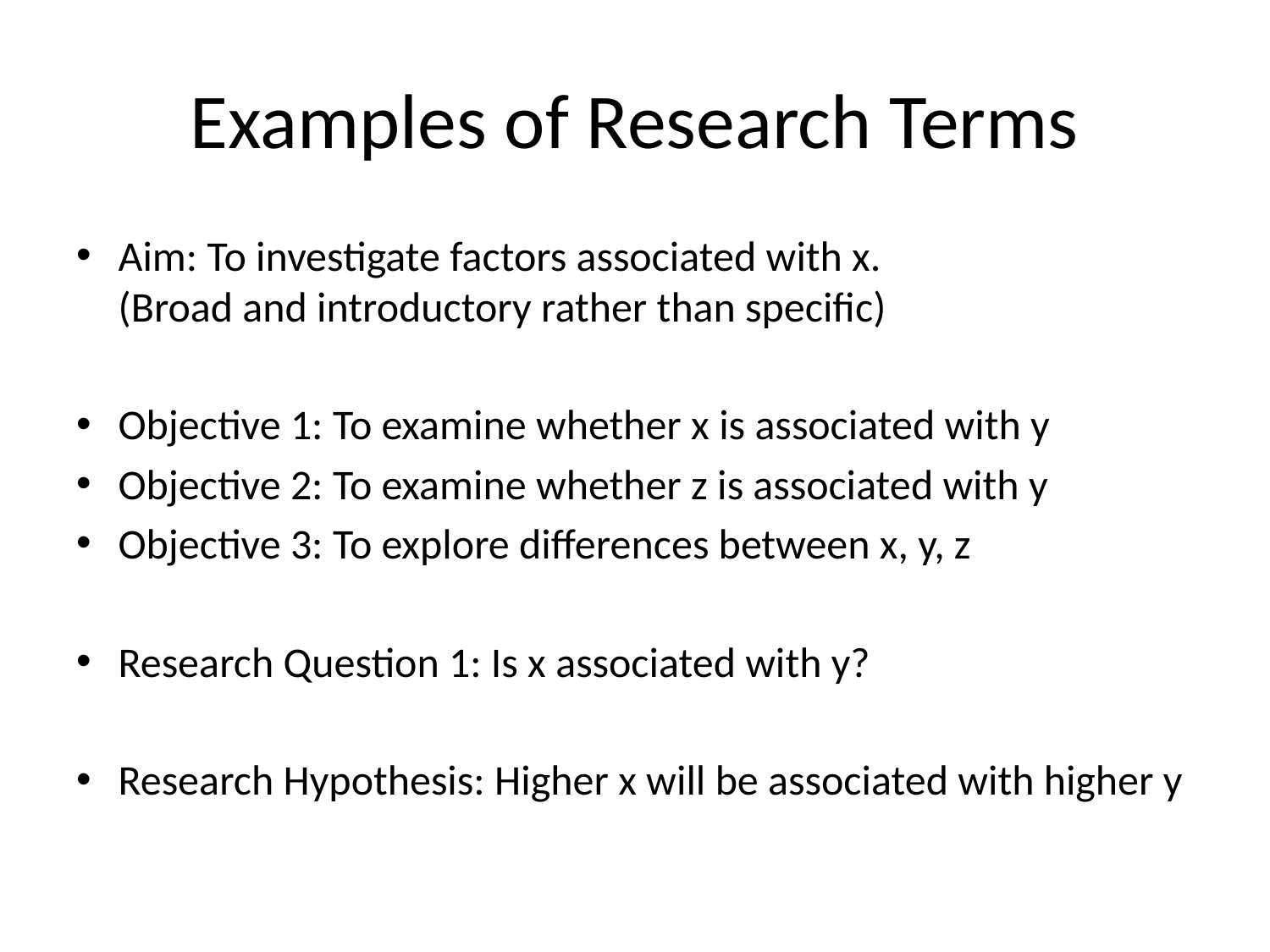

# Examples of Research Terms
Aim: To investigate factors associated with x.
(Broad and introductory rather than specific)

Objective 1: To examine whether x is associated with y
Objective 2: To examine whether z is associated with y
Objective 3: To explore differences between x, y, z

Research Question 1: Is x associated with y?

Research Hypothesis: Higher x will be associated with higher y